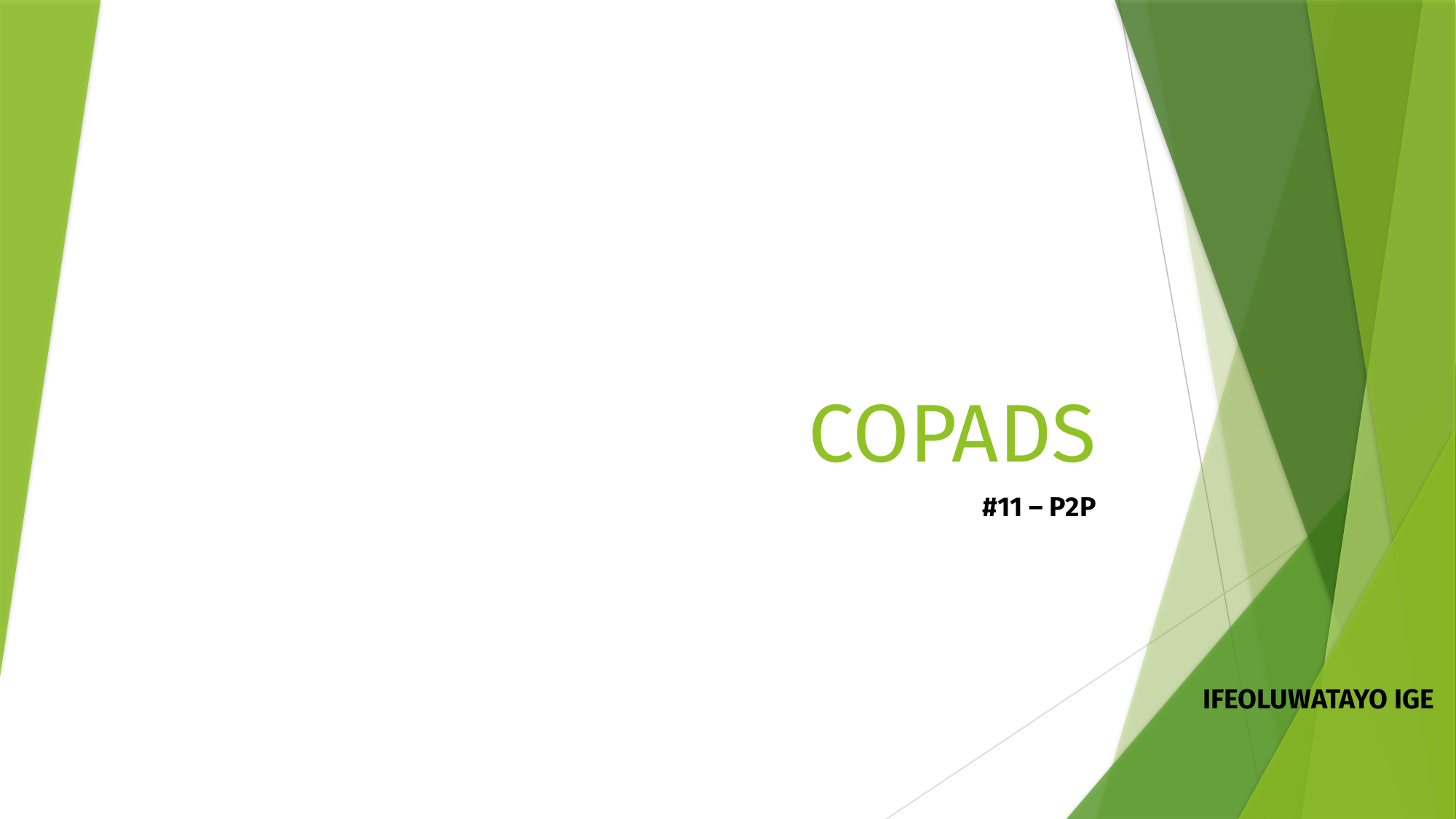

# COPADS
#11 – P2P
 IFEOLUWATAYO IGE